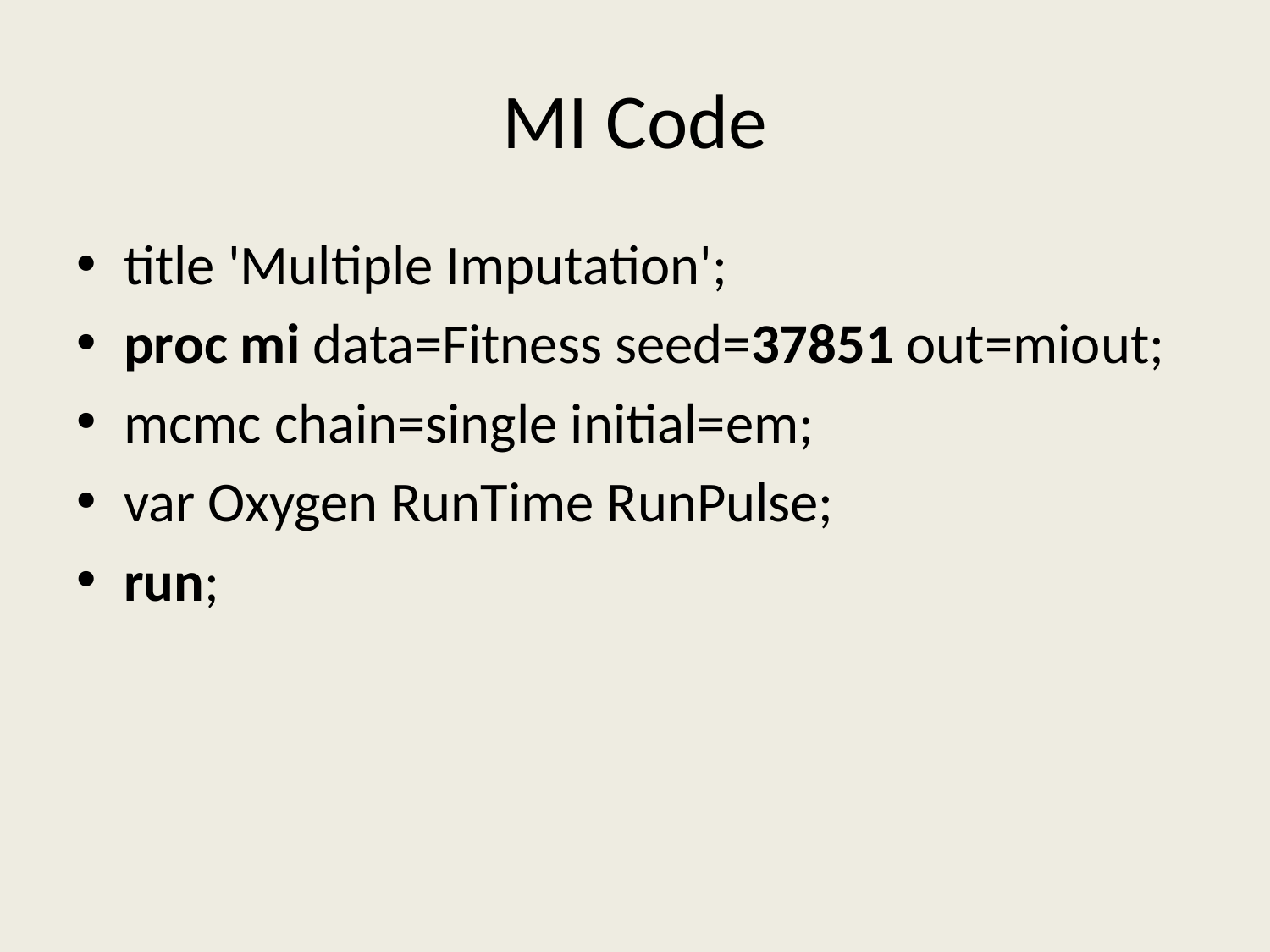

# MI Code
title 'Multiple Imputation';
proc mi data=Fitness seed=37851 out=miout;
mcmc chain=single initial=em;
var Oxygen RunTime RunPulse;
run;